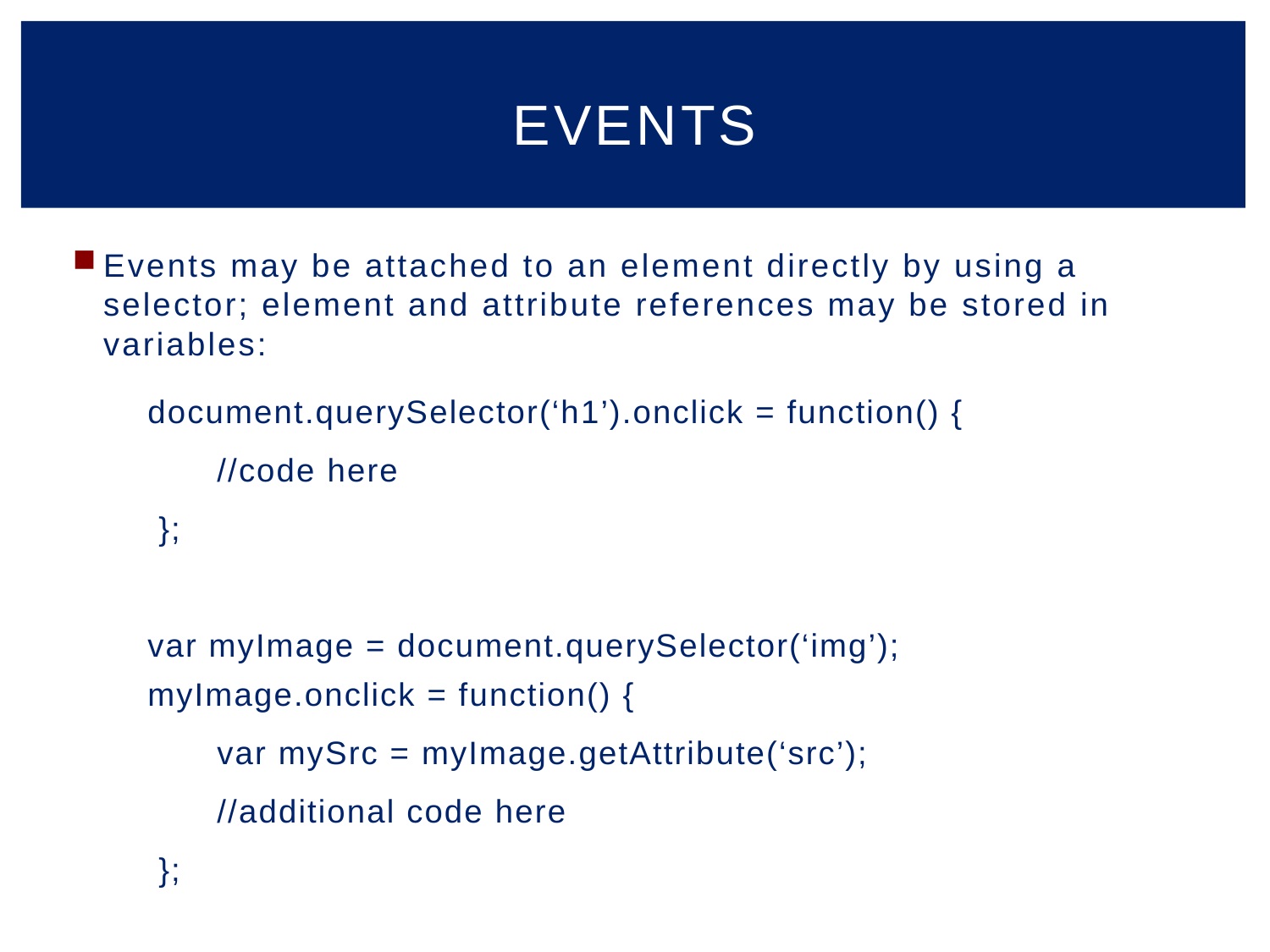

# events
Events may be attached to an element directly by using a selector; element and attribute references may be stored in variables:
document.querySelector(‘h1’).onclick = function() {
//code here
 };

var myImage = document.querySelector(‘img’);
myImage.onclick = function() {
var mySrc = myImage.getAttribute(‘src’);
//additional code here
 };